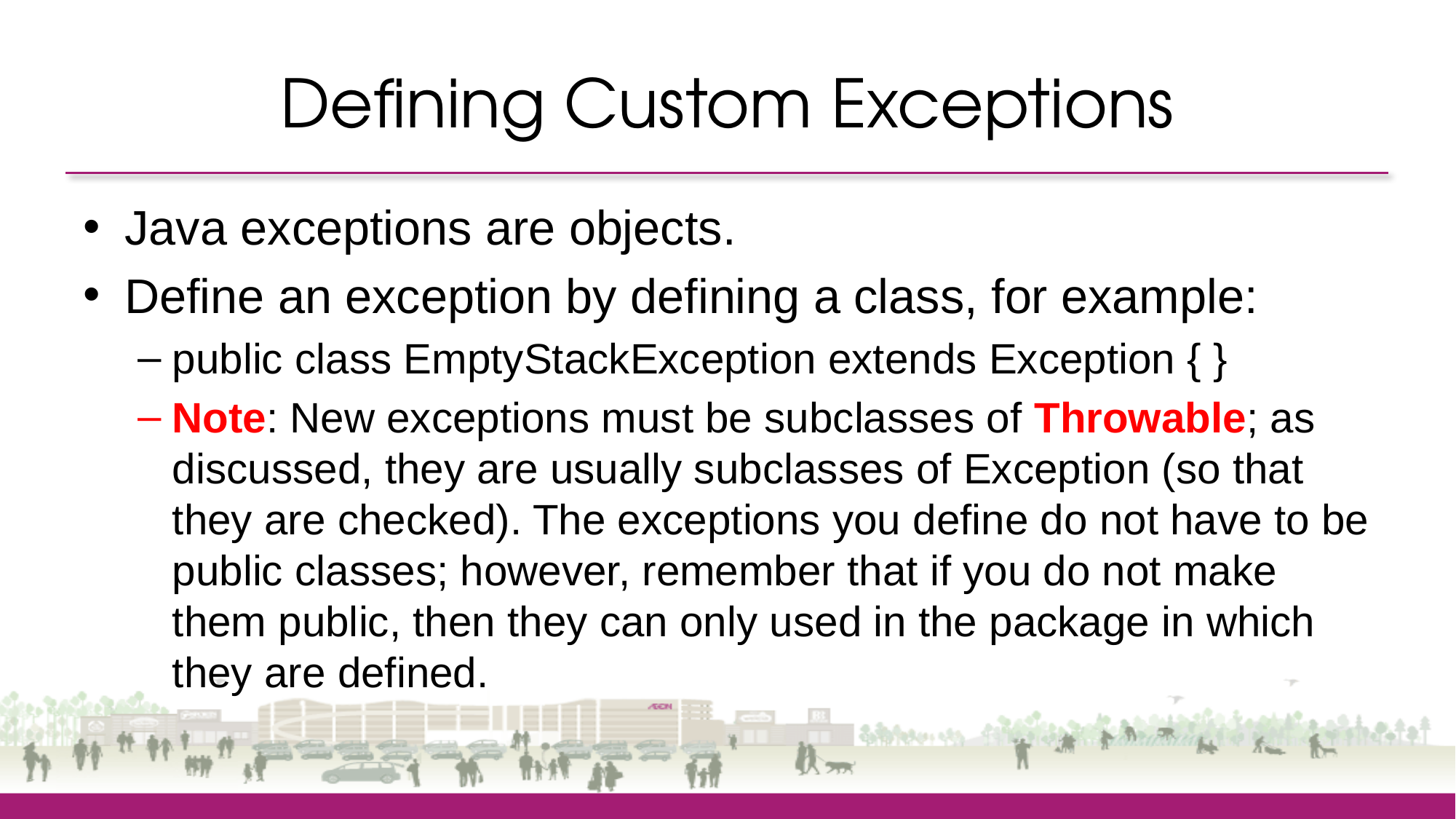

# Defining Custom Exceptions
Java exceptions are objects.
Define an exception by defining a class, for example:
public class EmptyStackException extends Exception { }
Note: New exceptions must be subclasses of Throwable; as discussed, they are usually subclasses of Exception (so that they are checked). The exceptions you define do not have to be public classes; however, remember that if you do not make them public, then they can only used in the package in which they are defined.